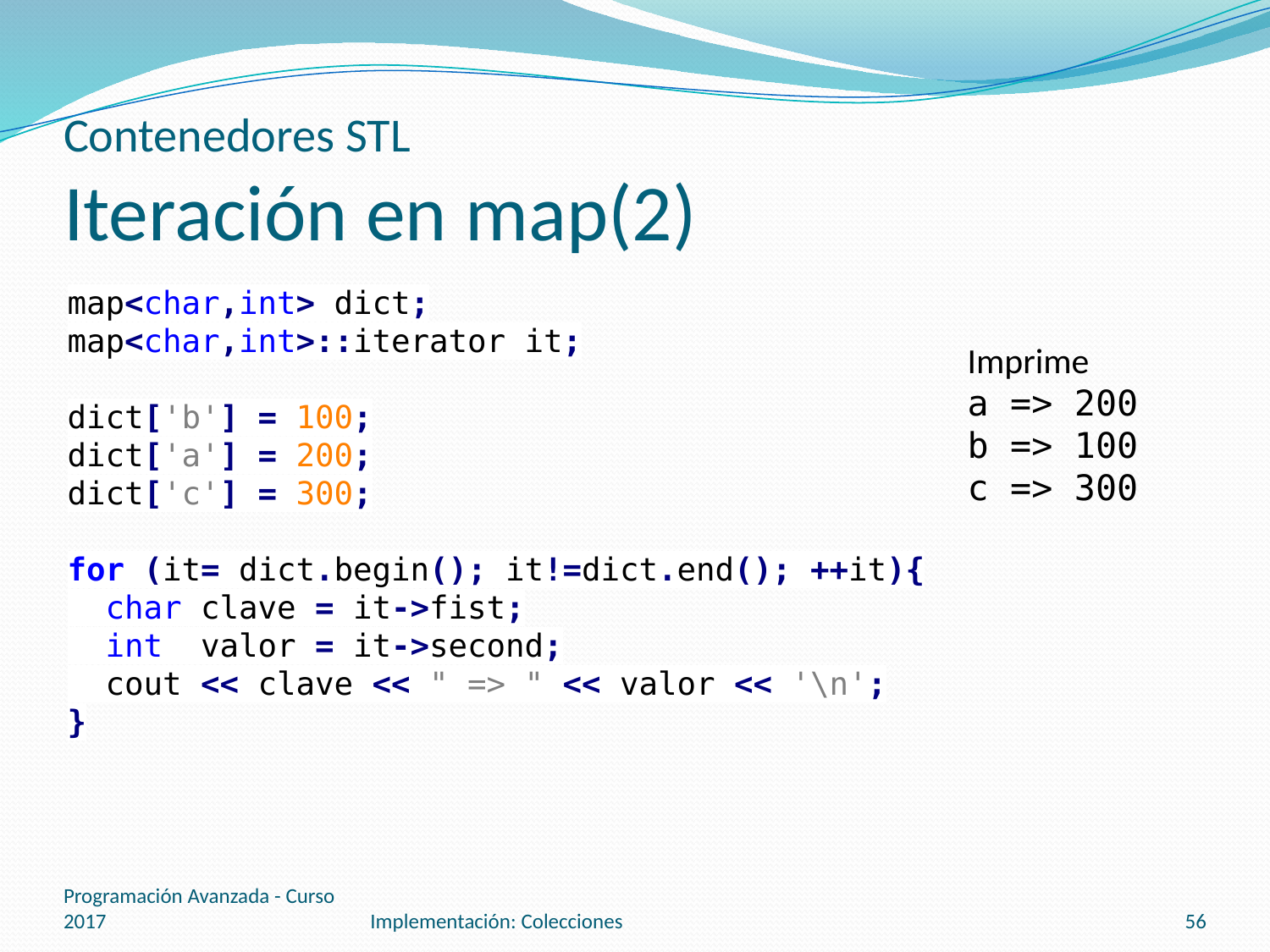

# Contenedores STL Iteración en map(2)
map<char,int> dict;
map<char,int>::iterator it;

dict['b'] = 100;
dict['a'] = 200;
dict['c'] = 300;

for (it= dict.begin(); it!=dict.end(); ++it){
  char clave = it->fist;
  int  valor = it->second;
  cout << clave << " => " << valor << '\n';
}
Imprime
a => 200
b => 100
c => 300
Programación Avanzada - Curso 2017
Implementación: Colecciones
56